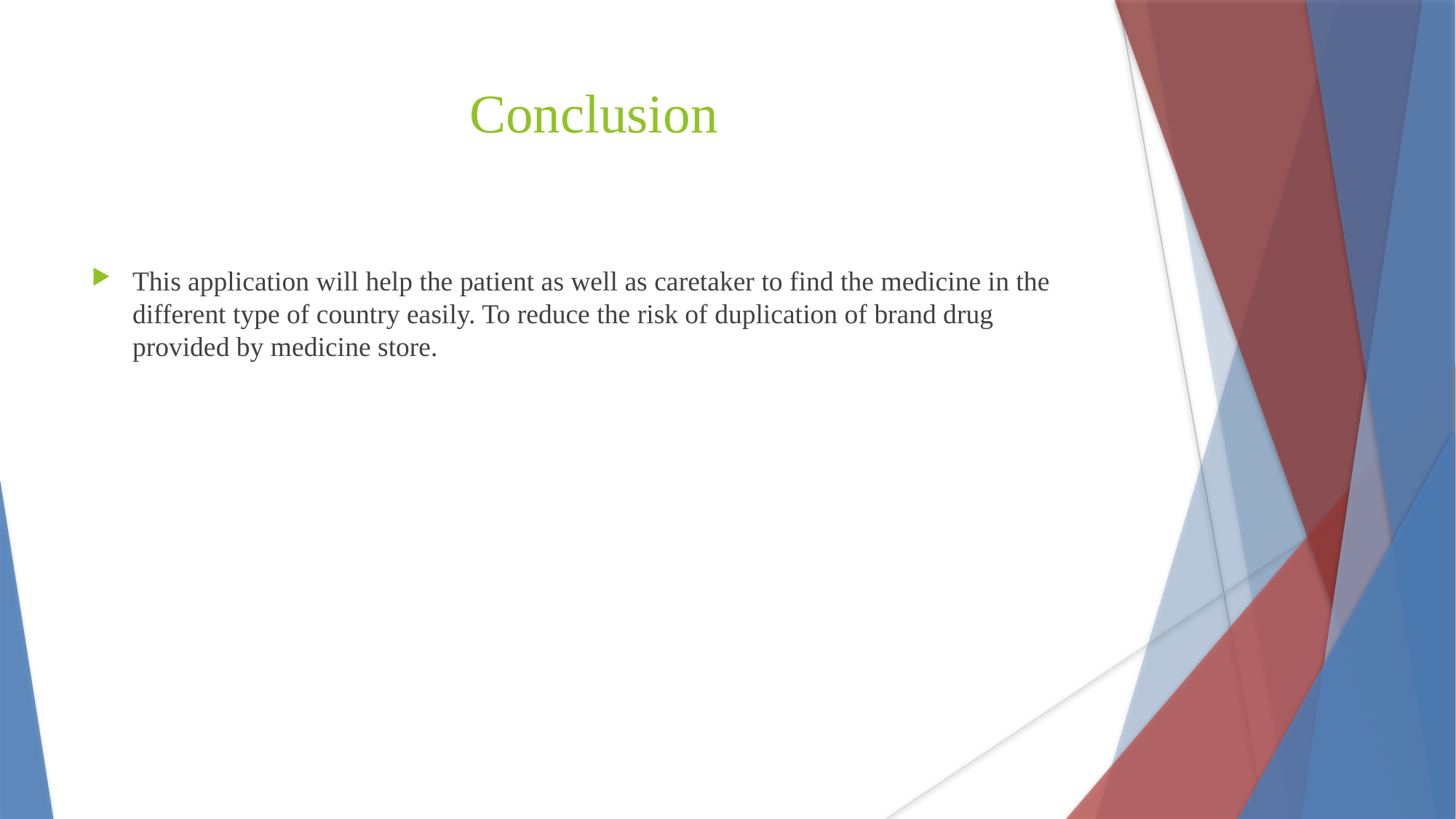

Conclusion
This application will help the patient as well as caretaker to find the medicine in the different type of country easily. To reduce the risk of duplication of brand drug provided by medicine store.